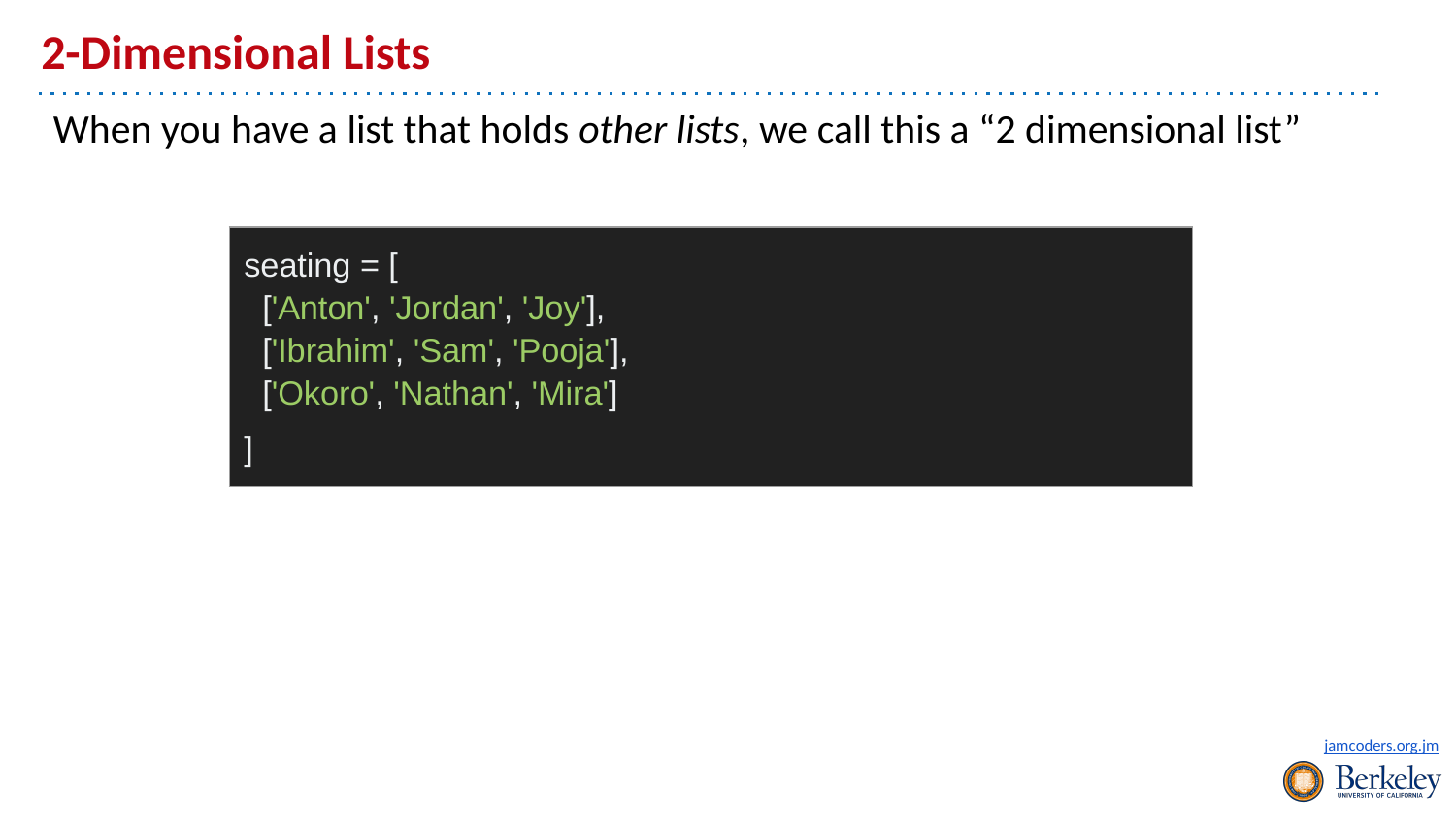

# 2-Dimensional Lists
When you have a list that holds other lists, we call this a “2 dimensional list”
| seating = [ ['Anton', 'Jordan', 'Joy'], ['Ibrahim', 'Sam', 'Pooja'], ['Okoro', 'Nathan', 'Mira'] ] |
| --- |